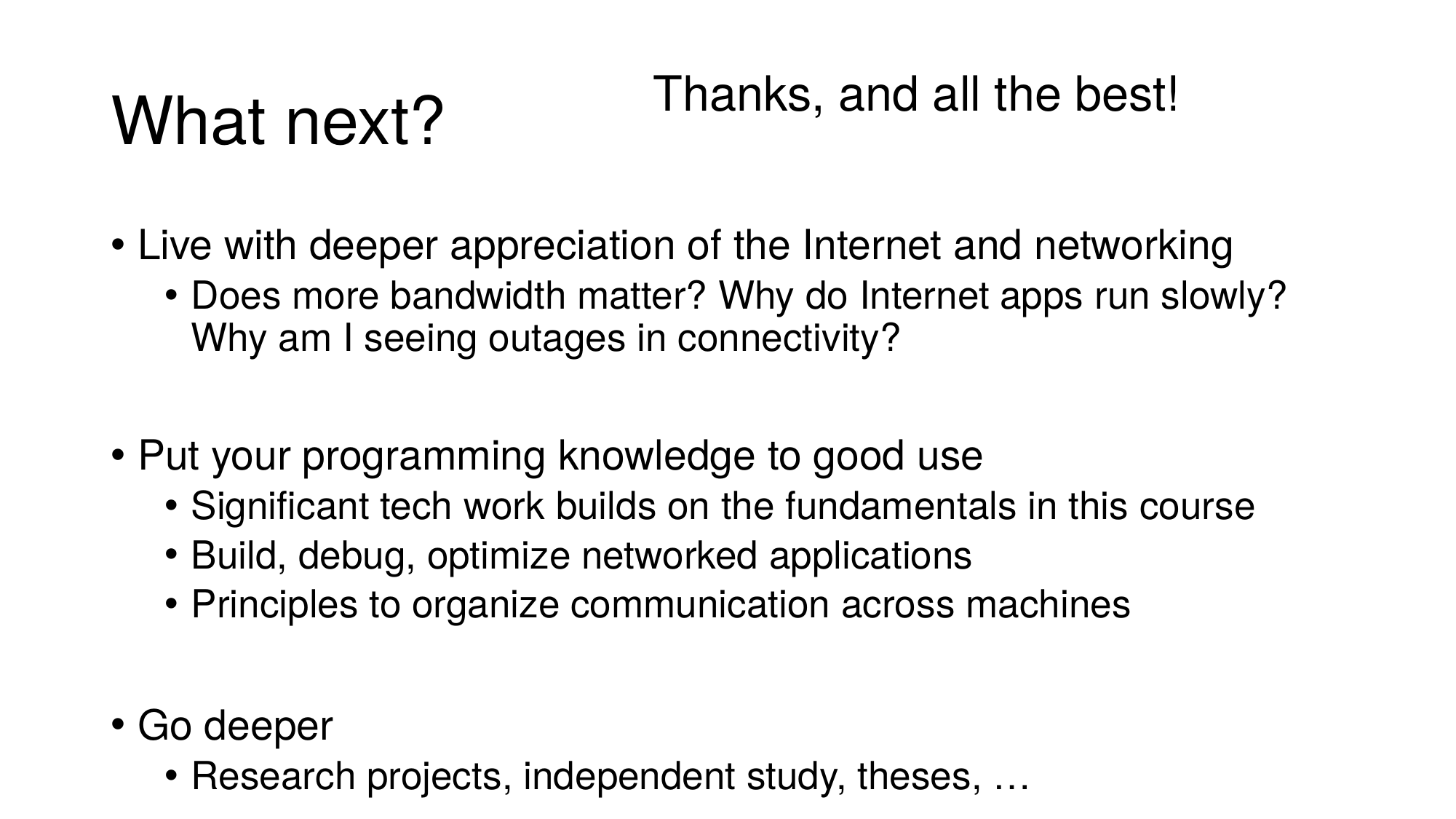

# What next?
Thanks, and all the best!
Live with deeper appreciation of the Internet and networking
Does more bandwidth matter? Why do Internet apps run slowly? Why am I seeing outages in connectivity?

Put your programming knowledge to good use
Significant tech work builds on the fundamentals in this course
Build, debug, optimize networked applications
Principles to organize communication across machines

Go deeper
Research projects, independent study, theses, …